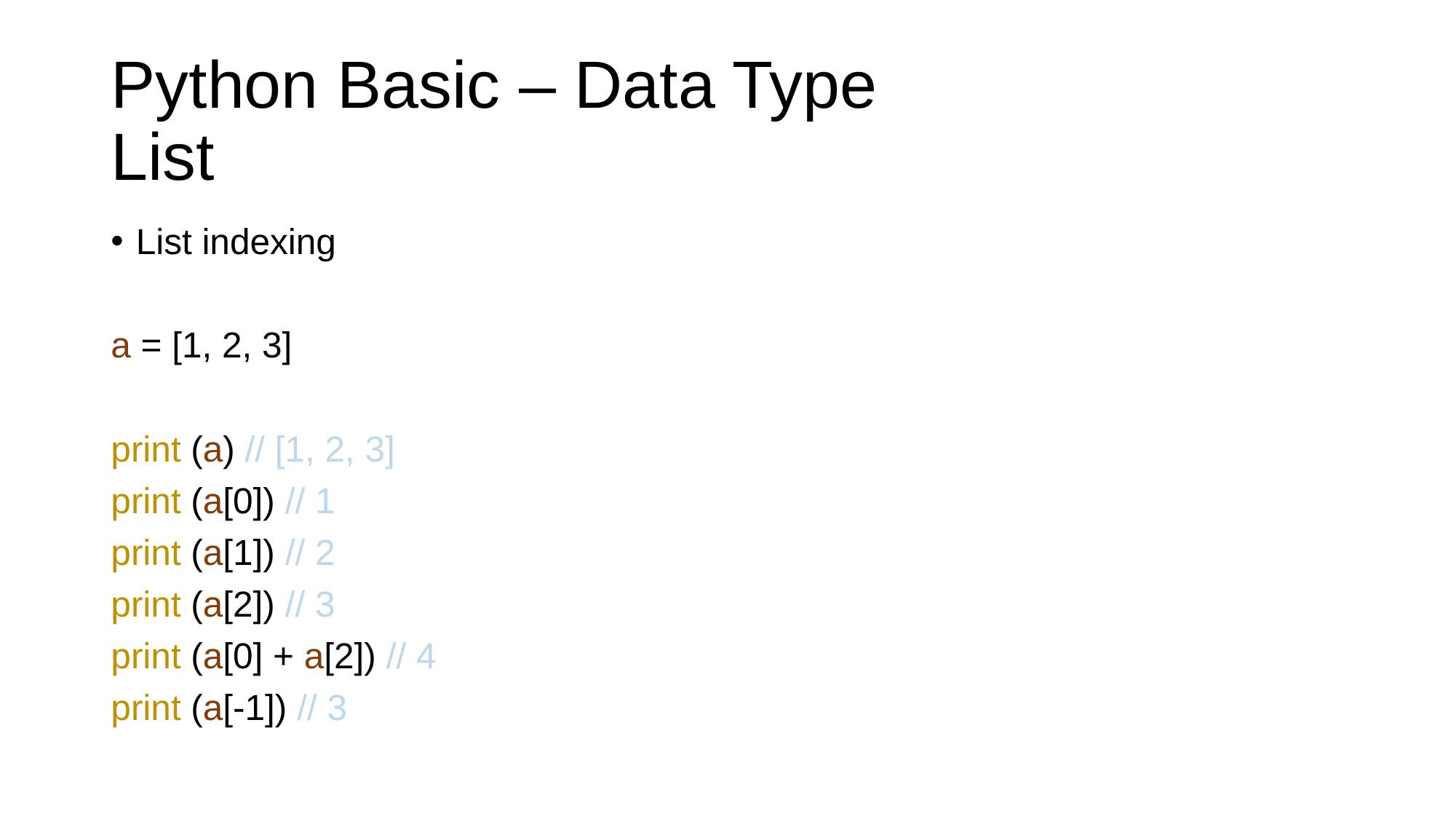

# Python Basic – Data Type List
List indexing

a = [1, 2, 3]

print (a) // [1, 2, 3]
print (a[0]) // 1
print (a[1]) // 2
print (a[2]) // 3
print (a[0] + a[2]) // 4
print (a[-1]) // 3